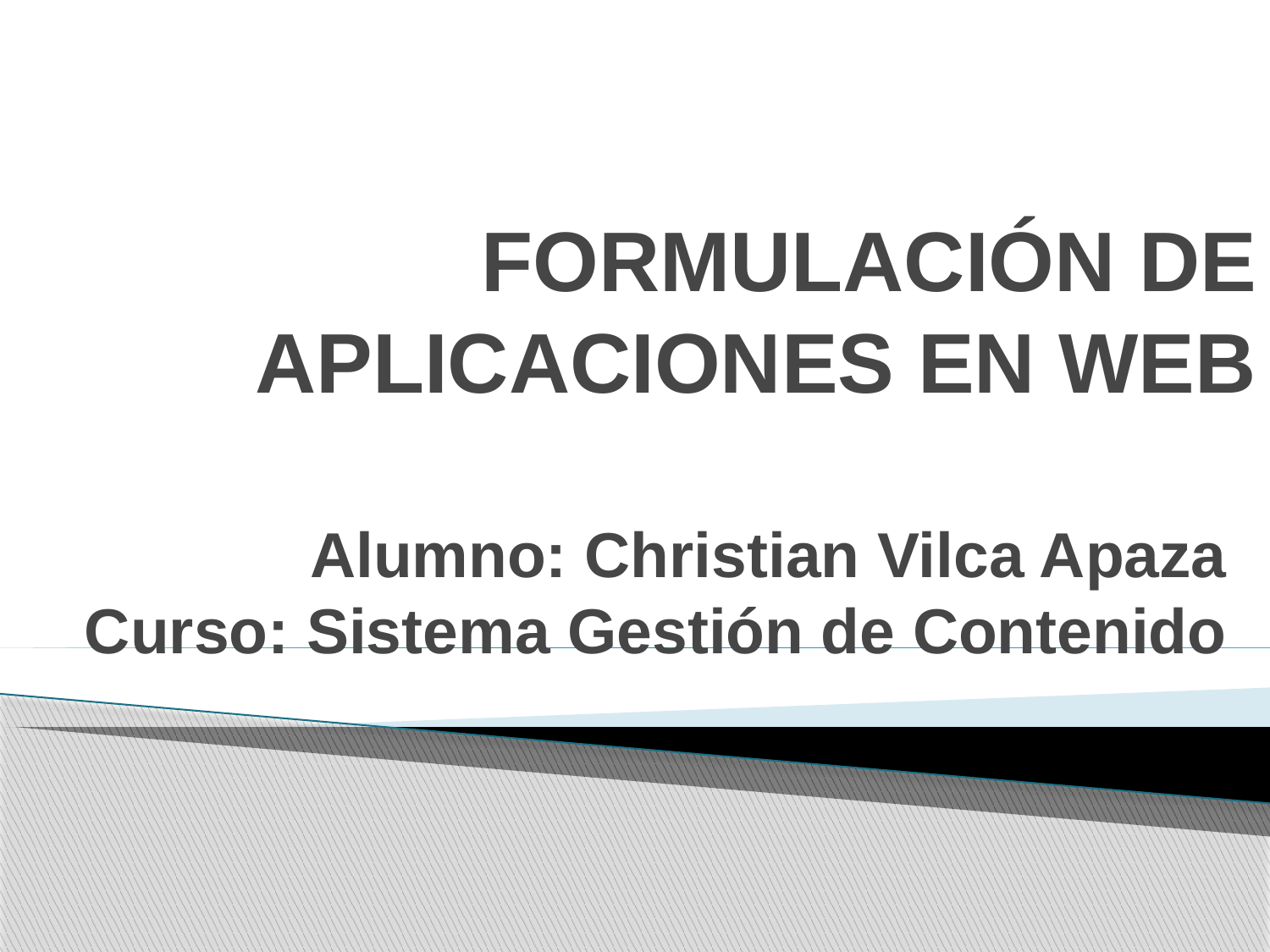

# FORMULACIÓN DE APLICACIONES EN WEB
Alumno: Christian Vilca Apaza
Curso: Sistema Gestión de Contenido